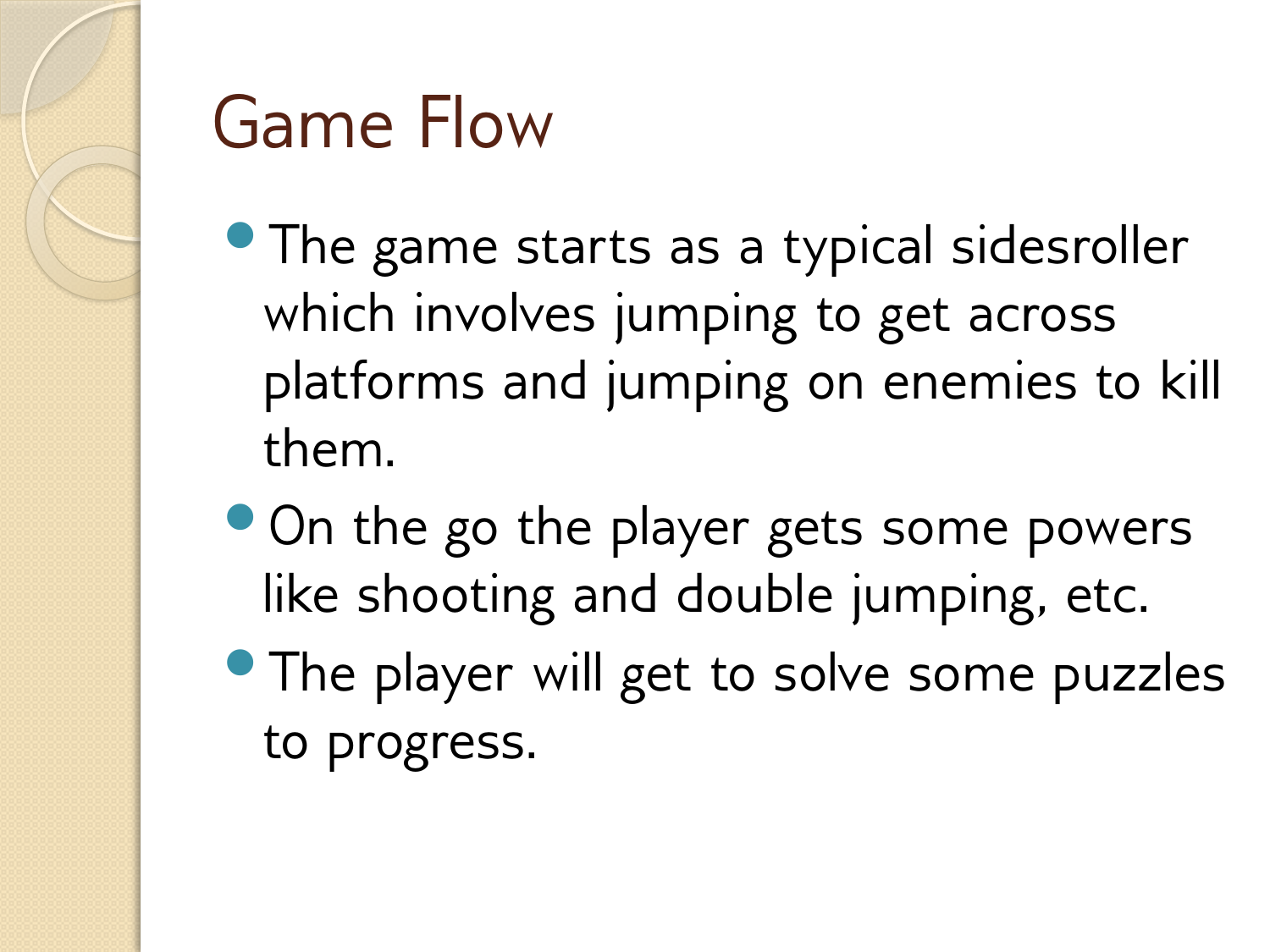

# Game Flow
The game starts as a typical sidesroller which involves jumping to get across platforms and jumping on enemies to kill them.
On the go the player gets some powers like shooting and double jumping, etc.
The player will get to solve some puzzles to progress.